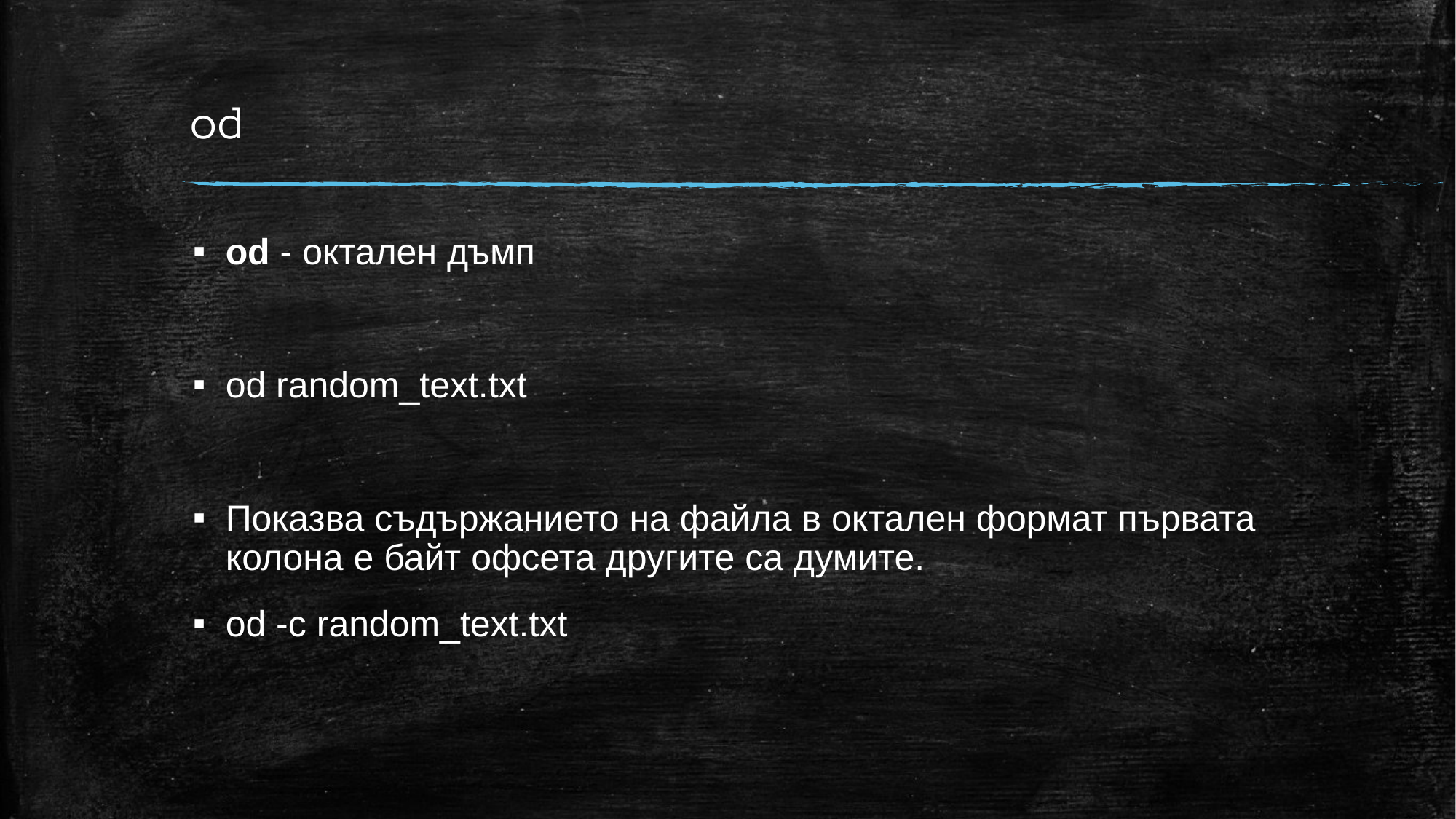

# od
od - октален дъмп

od random_text.txt

Показва съдържанието на файла в октален формат първата колона е байт офсета другите са думите.
od -c random_text.txt